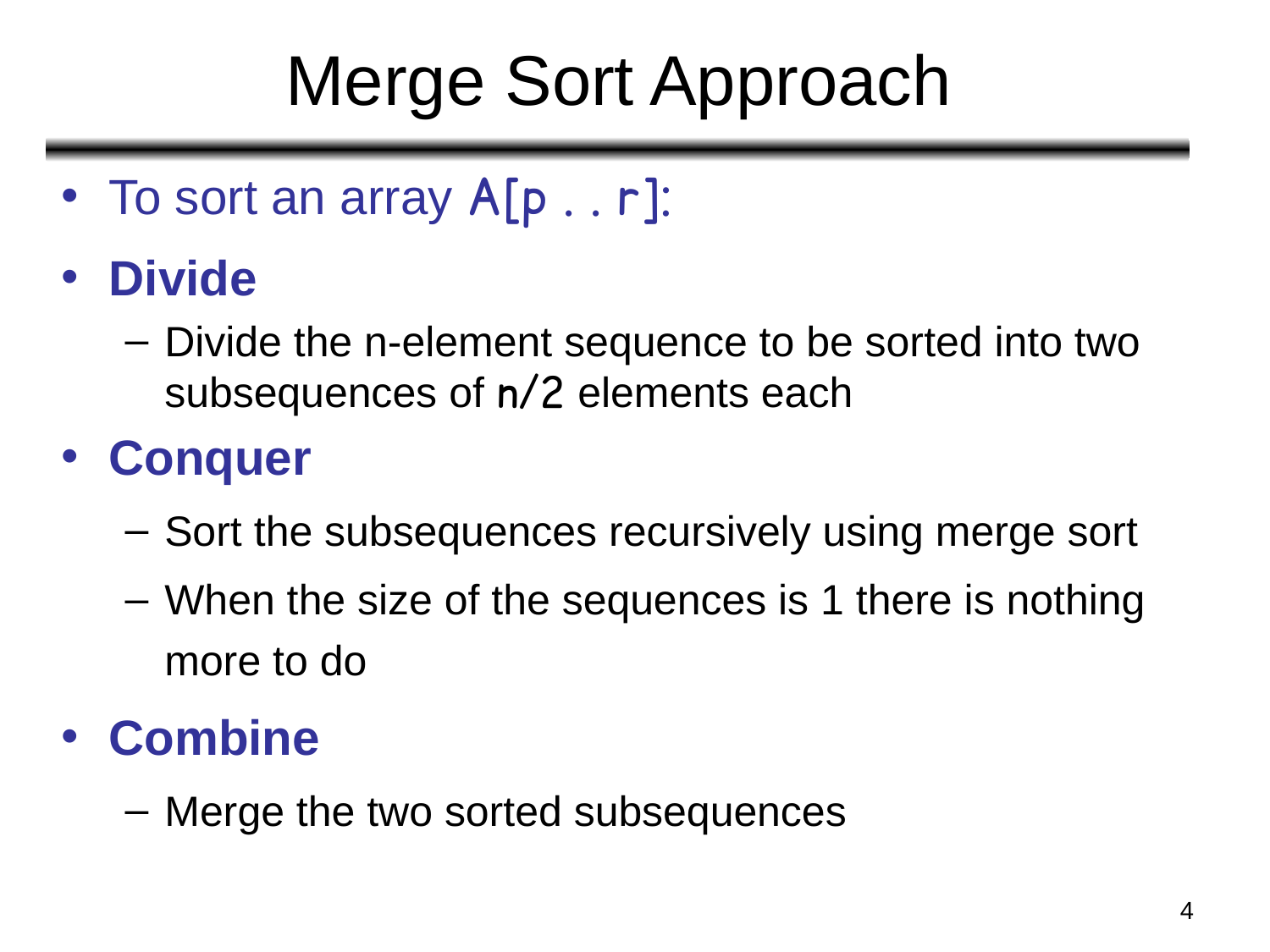

# Merge Sort Approach
To sort an array A[p . . r]:
Divide
Divide the n-element sequence to be sorted into two subsequences of n/2 elements each
Conquer
Sort the subsequences recursively using merge sort
When the size of the sequences is 1 there is nothing more to do
Combine
Merge the two sorted subsequences
4